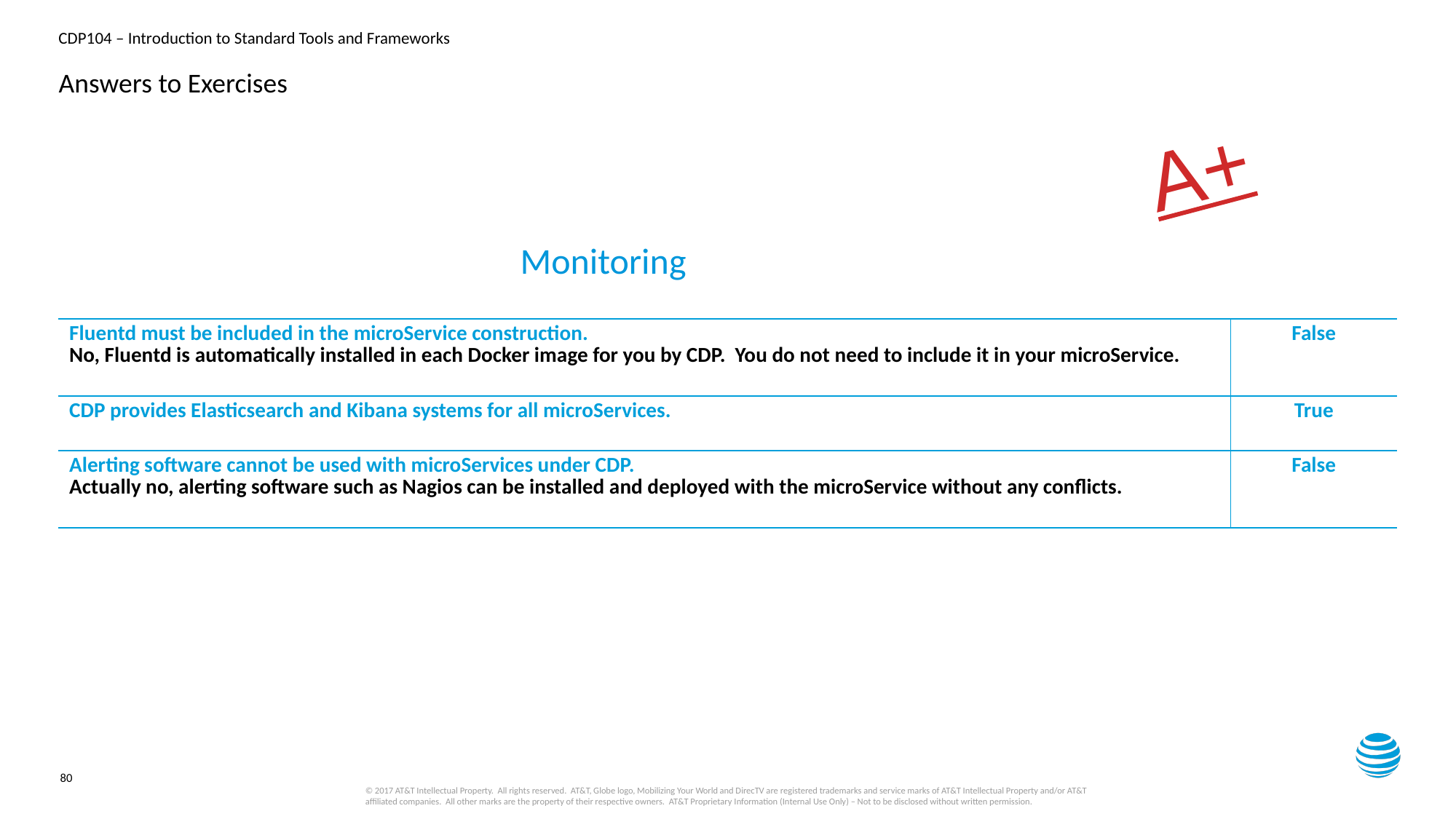

# Answers to Exercises
A+
 Monitoring
| Fluentd must be included in the microService construction. No, Fluentd is automatically installed in each Docker image for you by CDP. You do not need to include it in your microService. | False |
| --- | --- |
| CDP provides Elasticsearch and Kibana systems for all microServices. | True |
| Alerting software cannot be used with microServices under CDP. Actually no, alerting software such as Nagios can be installed and deployed with the microService without any conflicts. | False |
80